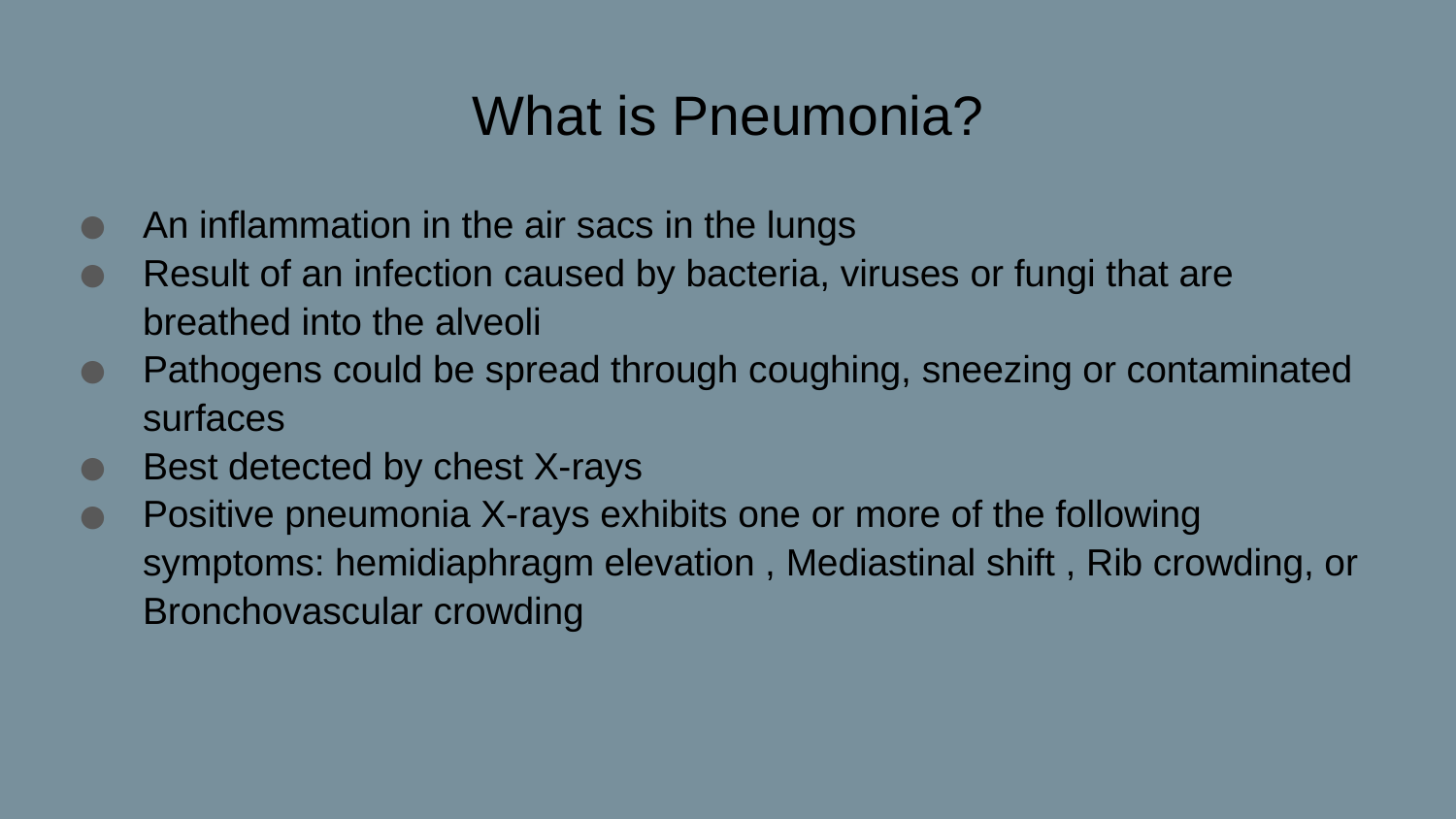

# What is Pneumonia?
An inflammation in the air sacs in the lungs
Result of an infection caused by bacteria, viruses or fungi that are breathed into the alveoli
Pathogens could be spread through coughing, sneezing or contaminated surfaces
Best detected by chest X-rays
Positive pneumonia X-rays exhibits one or more of the following symptoms: hemidiaphragm elevation , Mediastinal shift , Rib crowding, or Bronchovascular crowding